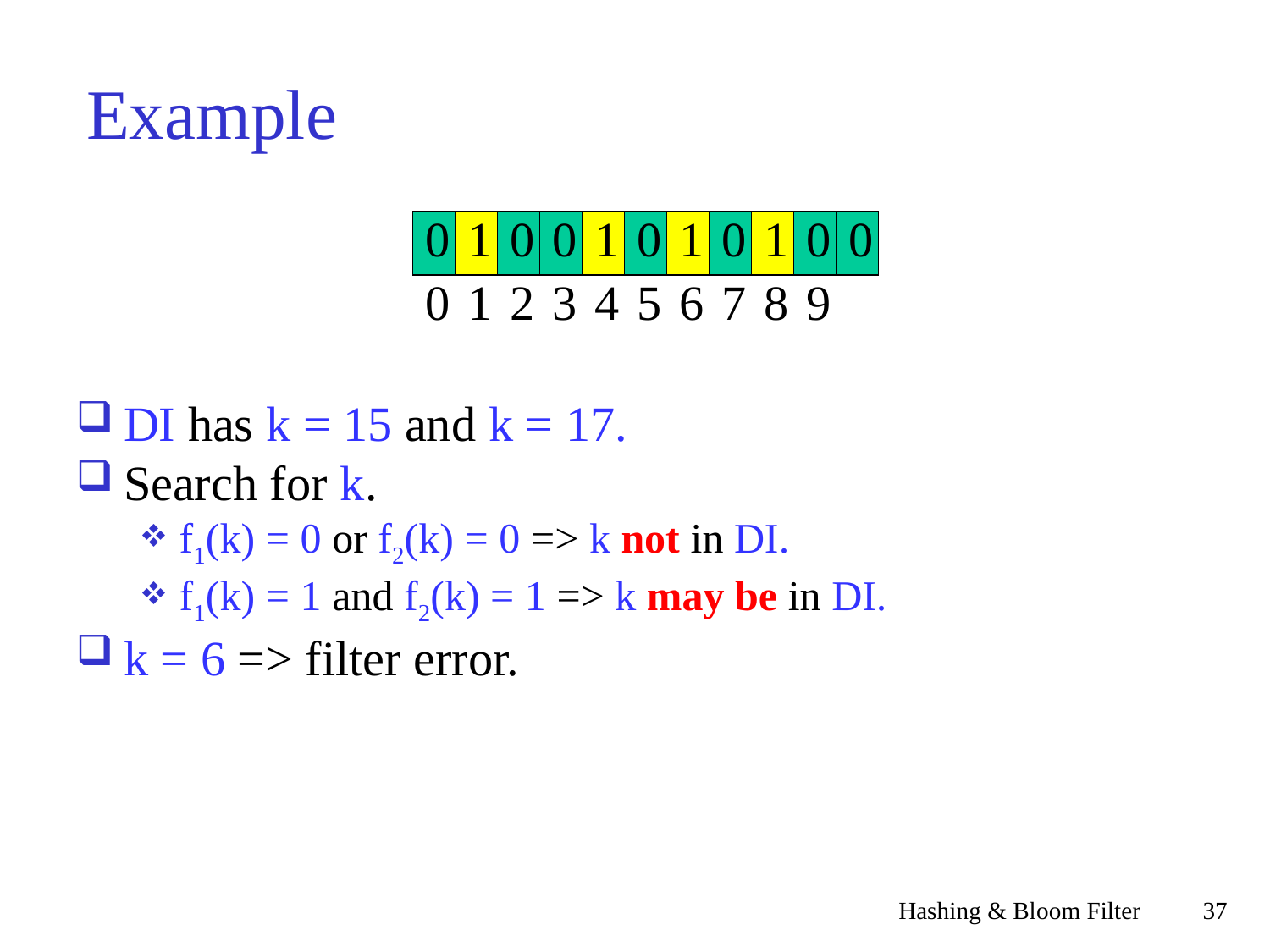

Example
0
0
1
0
0
0
1
0
0
1
0
0
1
0
0

0
1
2
3
4
5
6
7
8
9

DI has k = 15 and k = 17.
Search for k.
f1(k) = 0 or f2(k) = 0 => k not in DI.
f1(k) = 1 and f2(k) = 1 => k may be in DI.
k = 6 => filter error.
Hashing & Bloom Filter
37